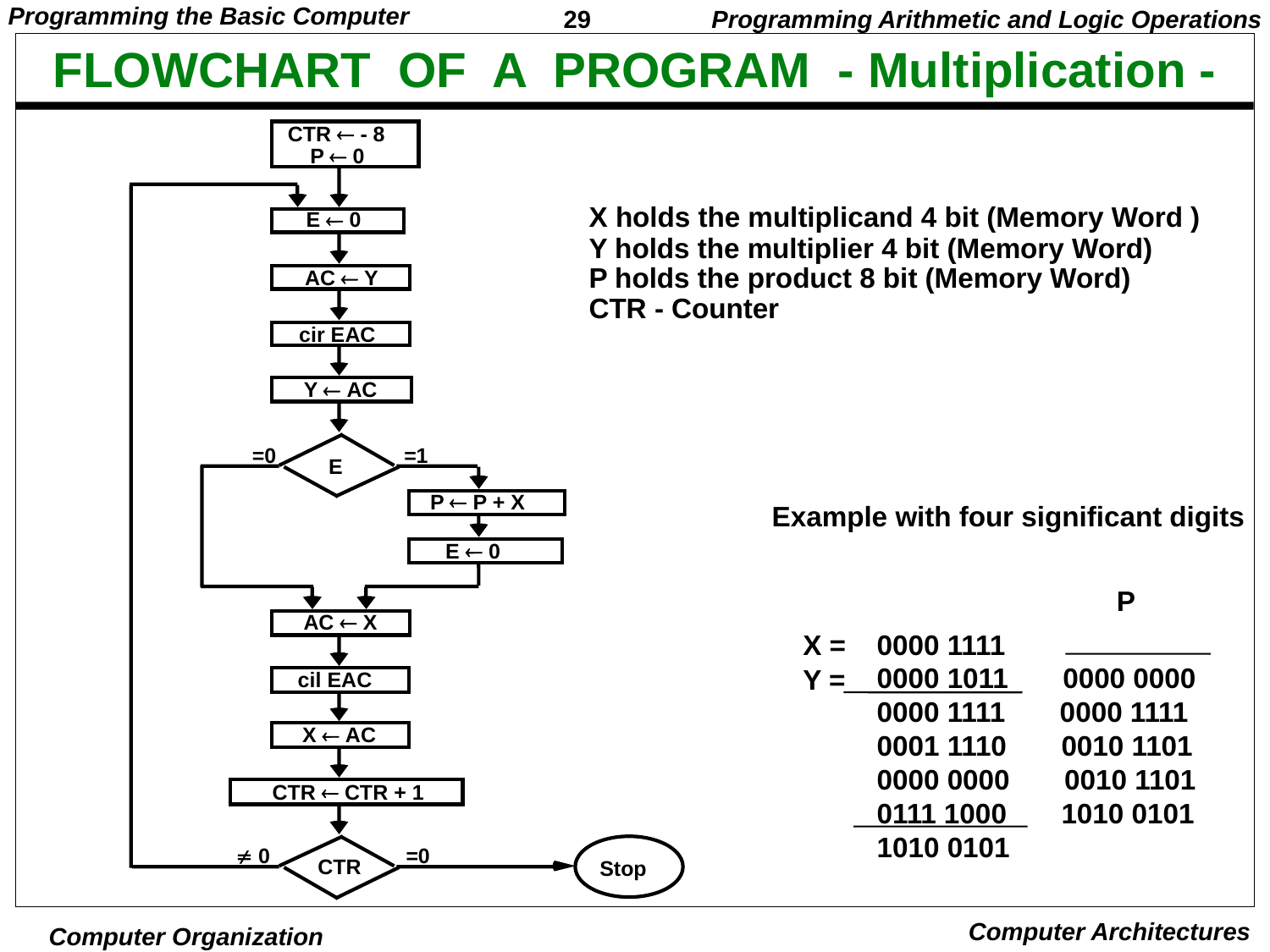

Programming Arithmetic and Logic Operations
# FLOWCHART  OF  A  PROGRAM  - Multiplication -
CTR ← - 8

P ← 0

X holds the multiplicand 4 bit (Memory Word )
Y holds the multiplier 4 bit (Memory Word)
P holds the product 8 bit (Memory Word)
CTR - Counter

E ← 0

AC ← Y

cir EAC

Y ← AC

=0
=1
E

P ← P + X

Example with four significant digits

E ← 0

P

AC ← X

0000 1111
0000 1011       0000 0000
0000 1111       0000 1111
0001 1110       0010 1101
0000 0000       0010 1101
0111 1000       1010 0101
1010 0101
X =
Y =

cil EAC

cil

X ← AC

CTR ← CTR + 1

≠ 0
=0
CTR
Stop